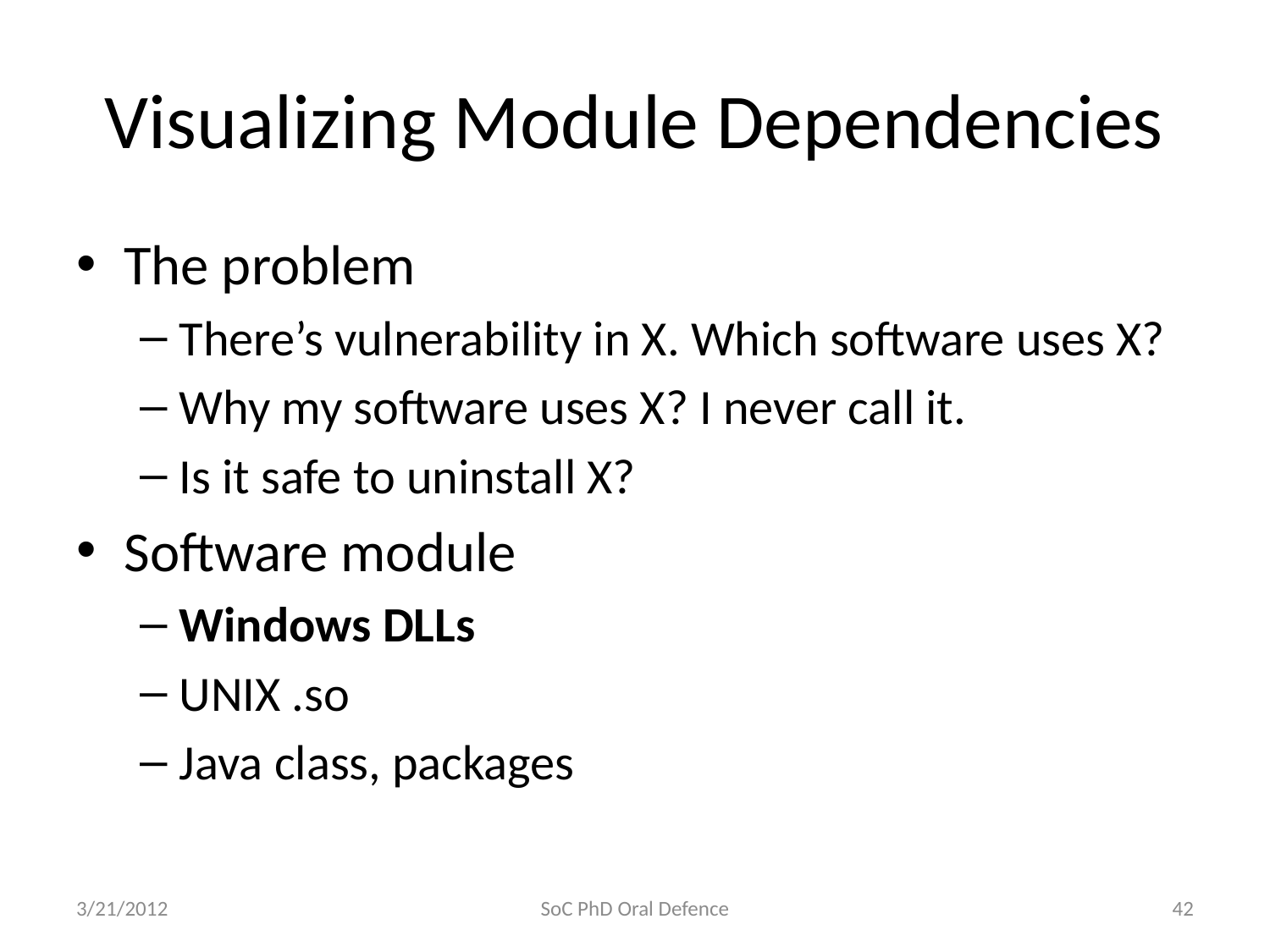

# Visualizing Module Dependencies
The problem
There’s vulnerability in X. Which software uses X?
Why my software uses X? I never call it.
Is it safe to uninstall X?
Software module
Windows DLLs
UNIX .so
Java class, packages
3/21/2012
SoC PhD Oral Defence
42